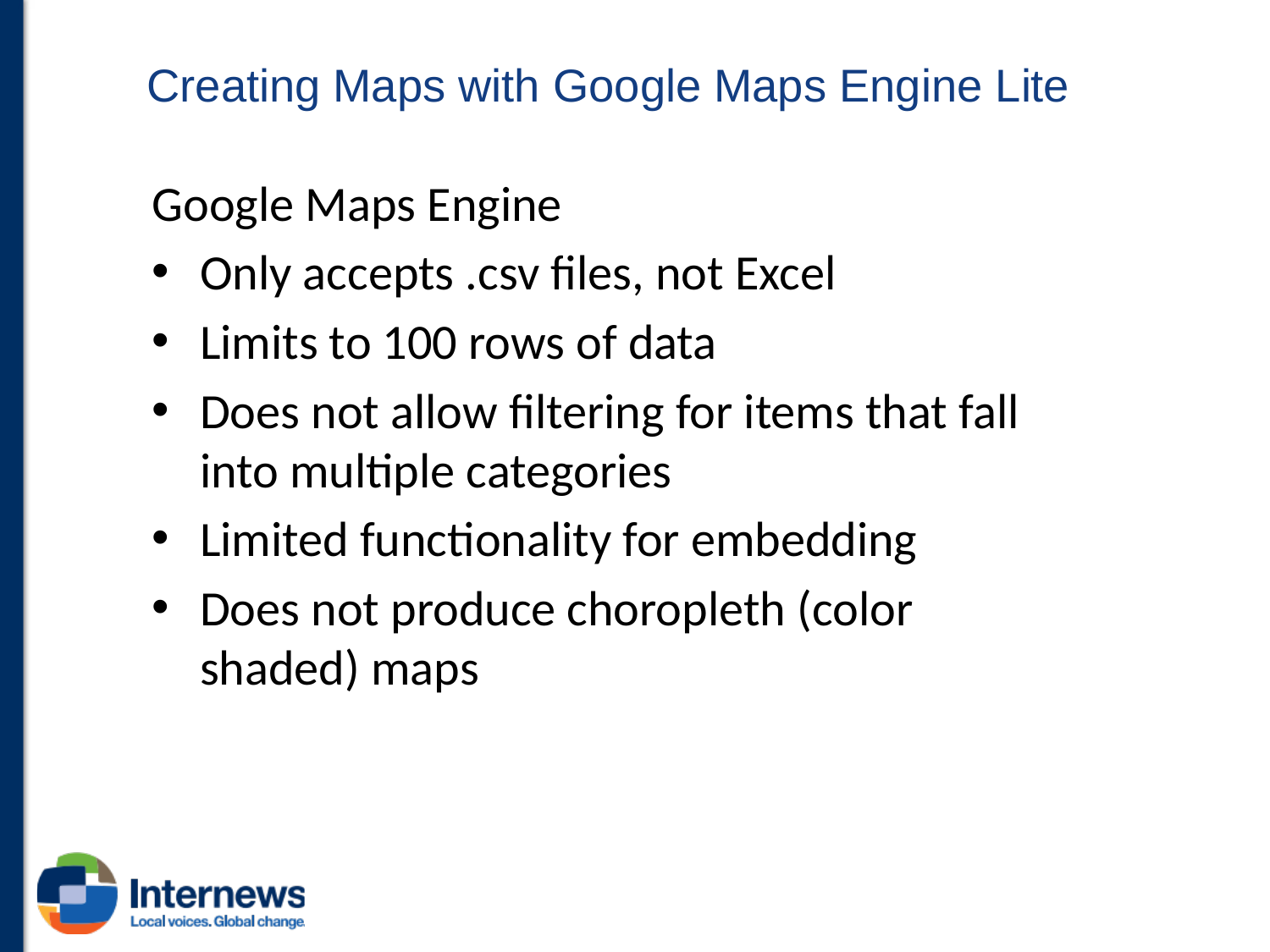

# Creating Maps with Google Maps Engine Lite
Google Maps Engine
Only accepts .csv files, not Excel
Limits to 100 rows of data
Does not allow filtering for items that fall into multiple categories
Limited functionality for embedding
Does not produce choropleth (color shaded) maps